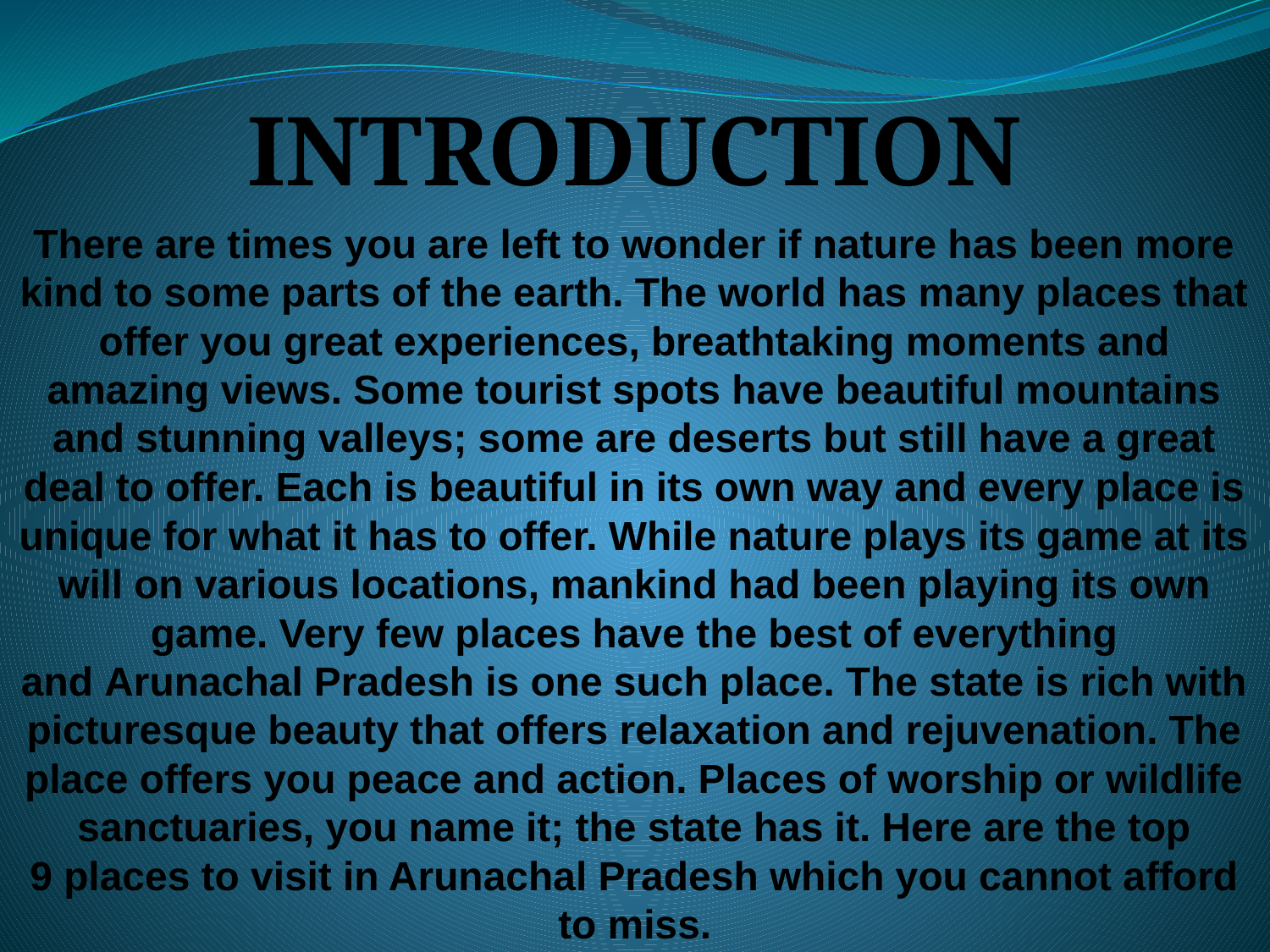

INTRODUCTION
There are times you are left to wonder if nature has been more kind to some parts of the earth. The world has many places that offer you great experiences, breathtaking moments and amazing views. Some tourist spots have beautiful mountains and stunning valleys; some are deserts but still have a great deal to offer. Each is beautiful in its own way and every place is unique for what it has to offer. While nature plays its game at its will on various locations, mankind had been playing its own game. Very few places have the best of everything and Arunachal Pradesh is one such place. The state is rich with picturesque beauty that offers relaxation and rejuvenation. The place offers you peace and action. Places of worship or wildlife sanctuaries, you name it; the state has it. Here are the top 9 places to visit in Arunachal Pradesh which you cannot afford to miss.